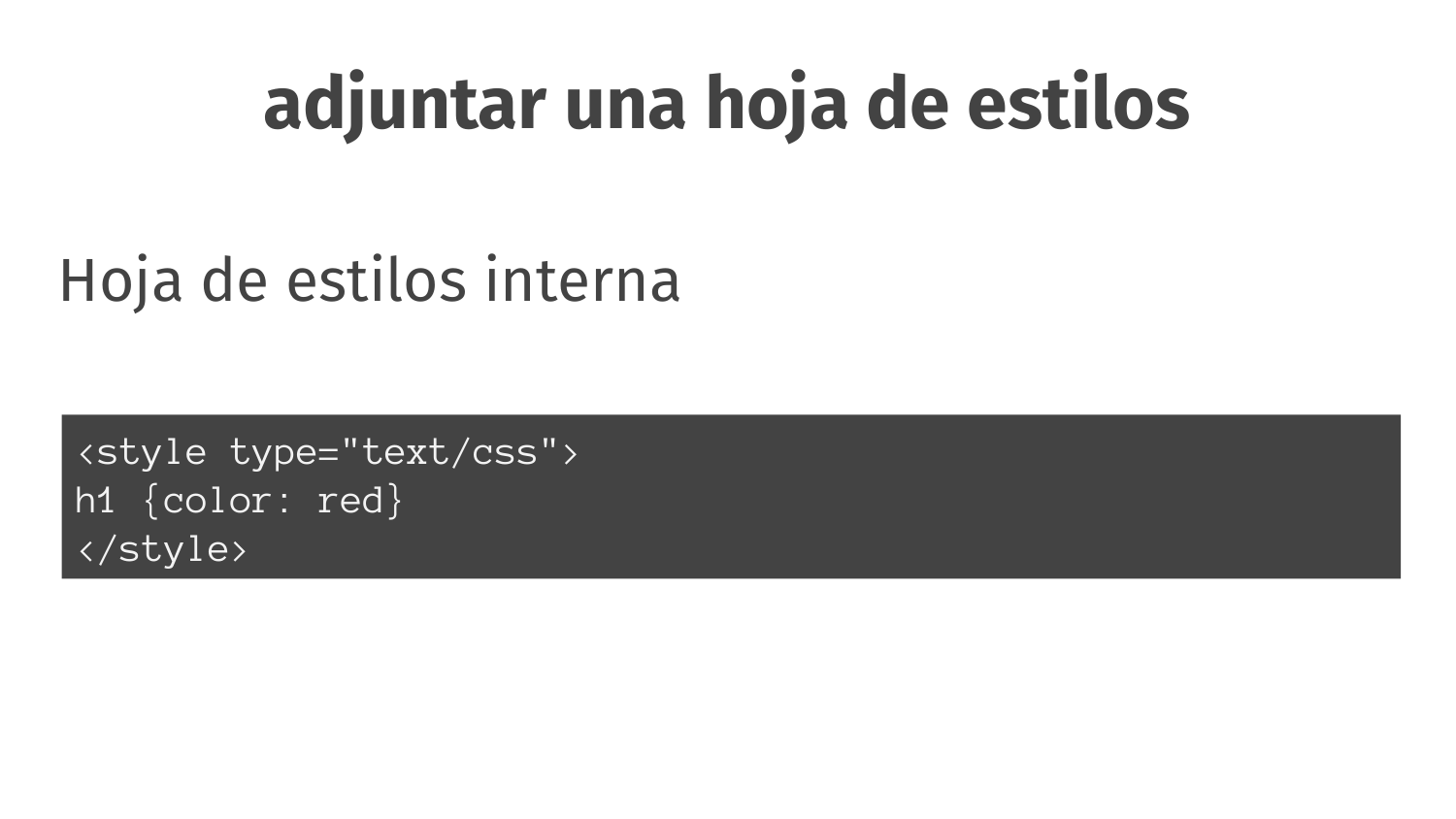

adjuntar una hoja de estilos

Hoja de estilos interna

<style type="text/css">
h1 {color: red}
</style>